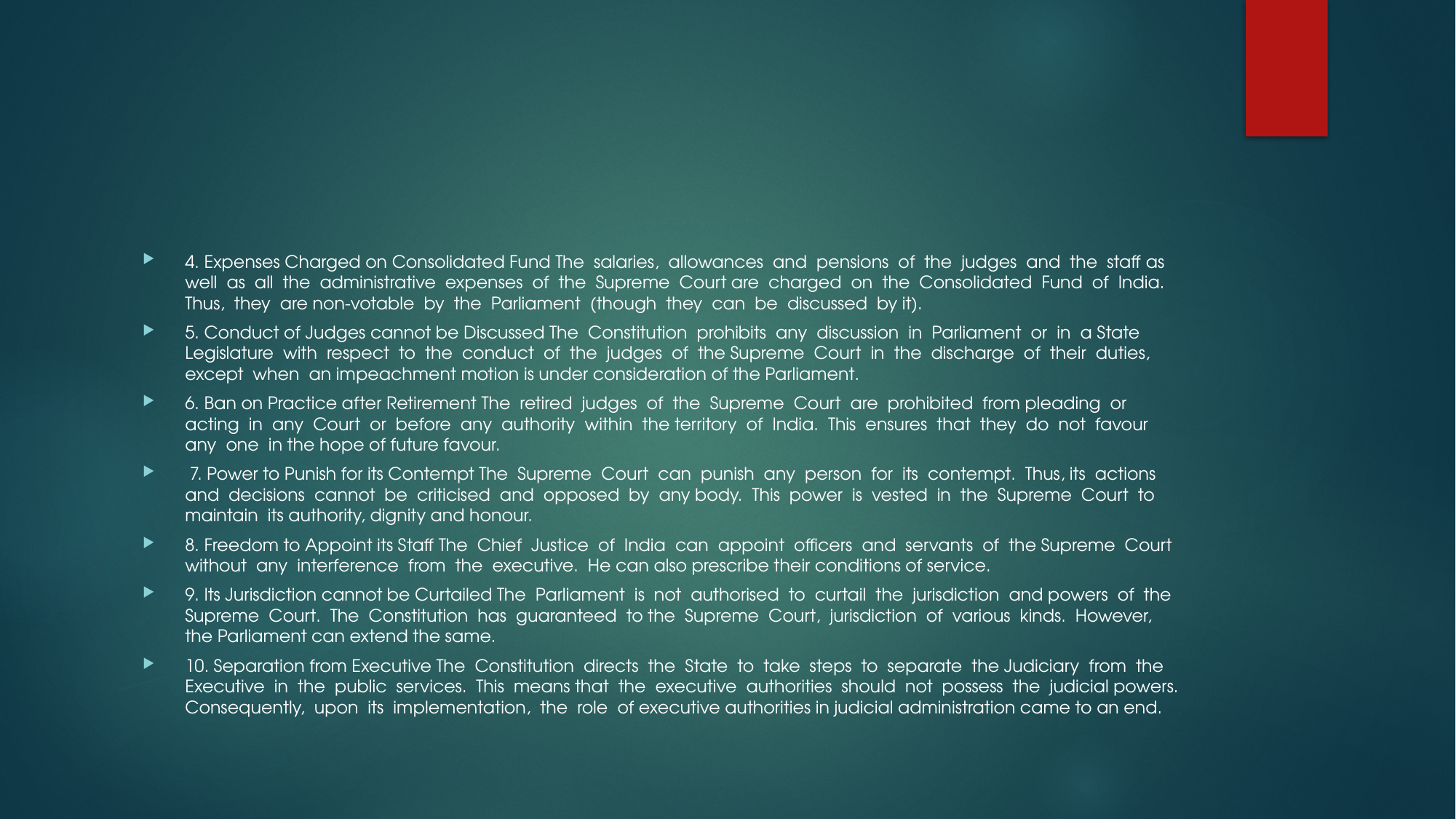

#
4. Expenses Charged on Consolidated Fund The  salaries,  allowances  and  pensions  of  the  judges  and  the  staff as  well  as  all  the  administrative  expenses  of  the  Supreme  Court are  charged  on  the  Consolidated  Fund  of  India.  Thus,  they  are non-votable  by  the  Parliament  (though  they  can  be  discussed  by it).
5. Conduct of Judges cannot be Discussed The  Constitution  prohibits  any  discussion  in  Parliament  or  in  a State  Legislature  with  respect  to  the  conduct  of  the  judges  of  the Supreme  Court  in  the  discharge  of  their  duties,  except  when  an impeachment motion is under consideration of the Parliament.
6. Ban on Practice after Retirement The  retired  judges  of  the  Supreme  Court  are  prohibited  from pleading  or  acting  in  any  Court  or  before  any  authority  within  the territory  of  India.  This  ensures  that  they  do  not  favour  any  one  in the hope of future favour.
 7. Power to Punish for its Contempt The  Supreme  Court  can  punish  any  person  for  its  contempt.  Thus, its  actions  and  decisions  cannot  be  criticised  and  opposed  by  any body.  This  power  is  vested  in  the  Supreme  Court  to  maintain  its authority, dignity and honour.
8. Freedom to Appoint its Staff The  Chief  Justice  of  India  can  appoint  officers  and  servants  of  the Supreme  Court  without  any  interference  from  the  executive.  He can also prescribe their conditions of service.
9. Its Jurisdiction cannot be Curtailed The  Parliament  is  not  authorised  to  curtail  the  jurisdiction  and powers  of  the  Supreme  Court.  The  Constitution  has  guaranteed  to the  Supreme  Court,  jurisdiction  of  various  kinds.  However,  the Parliament can extend the same.
10. Separation from Executive The  Constitution  directs  the  State  to  take  steps  to  separate  the Judiciary  from  the  Executive  in  the  public  services.  This  means that  the  executive  authorities  should  not  possess  the  judicial powers.  Consequently,  upon  its  implementation,  the  role  of executive authorities in judicial administration came to an end.